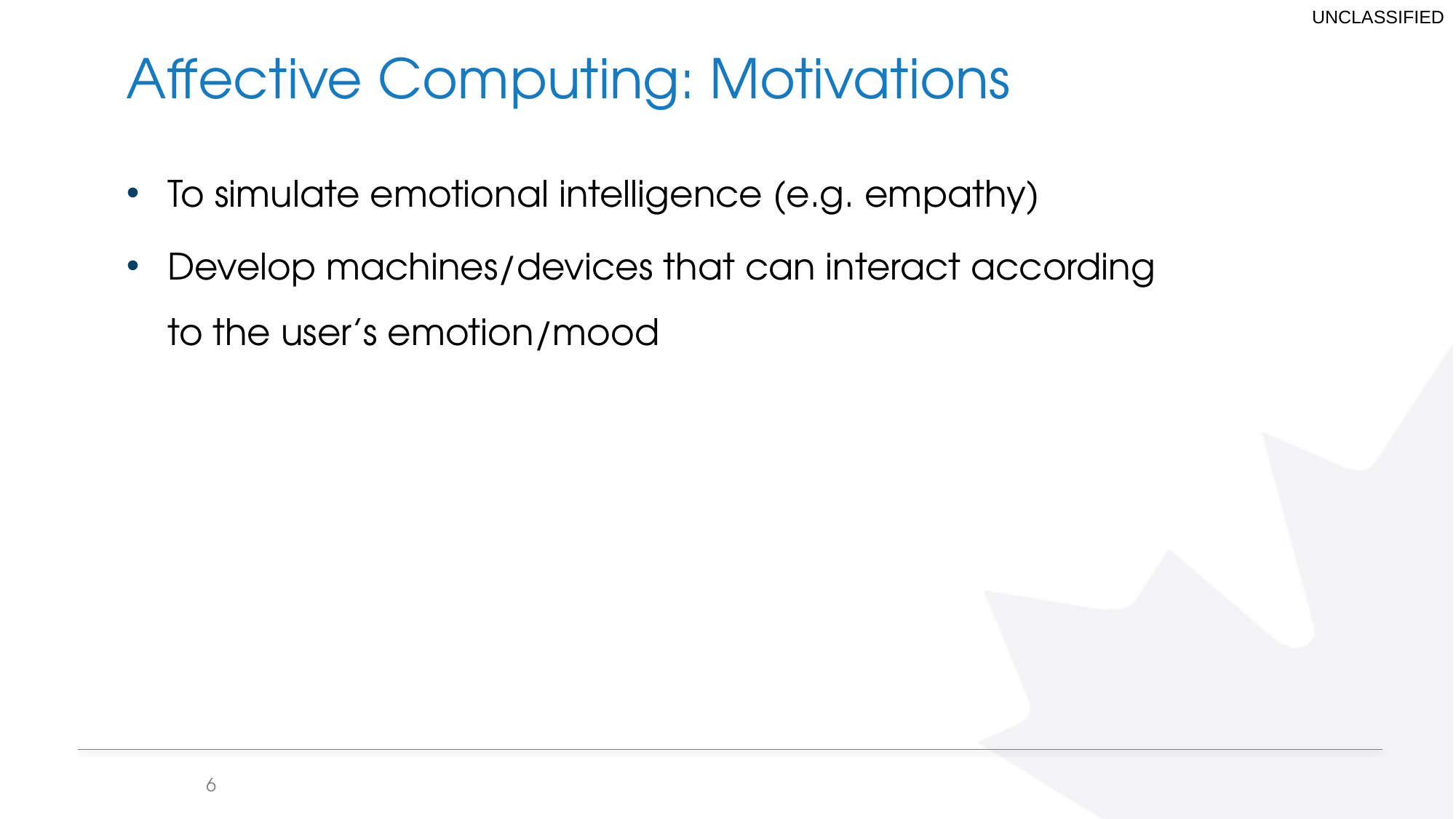

# Affective Computing: Motivations
To simulate emotional intelligence (e.g. empathy)
Develop machines/devices that can interact according to the user’s emotion/mood

6